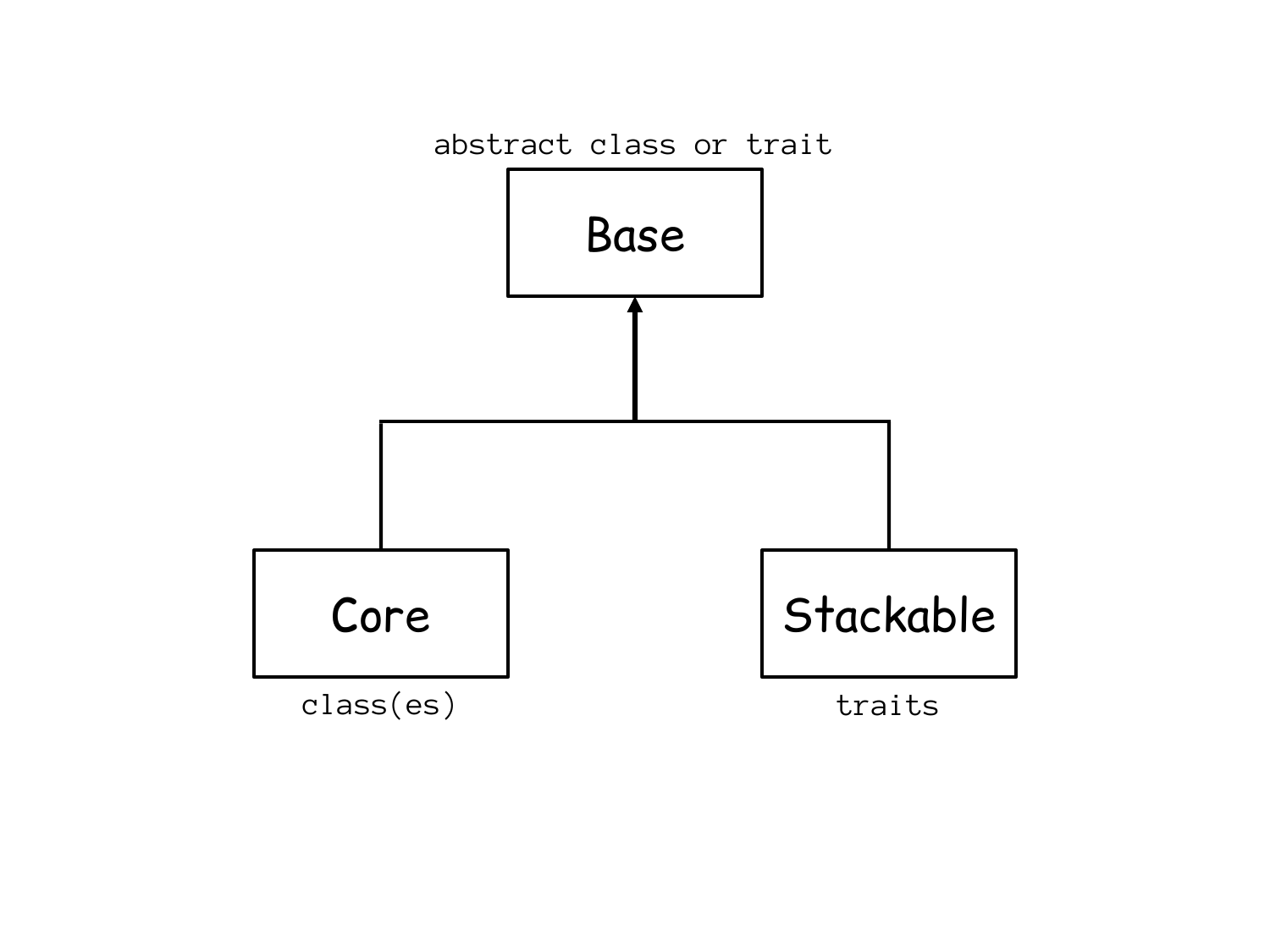

abstract class or trait
Base
Core
Stackable
class(es)
traits